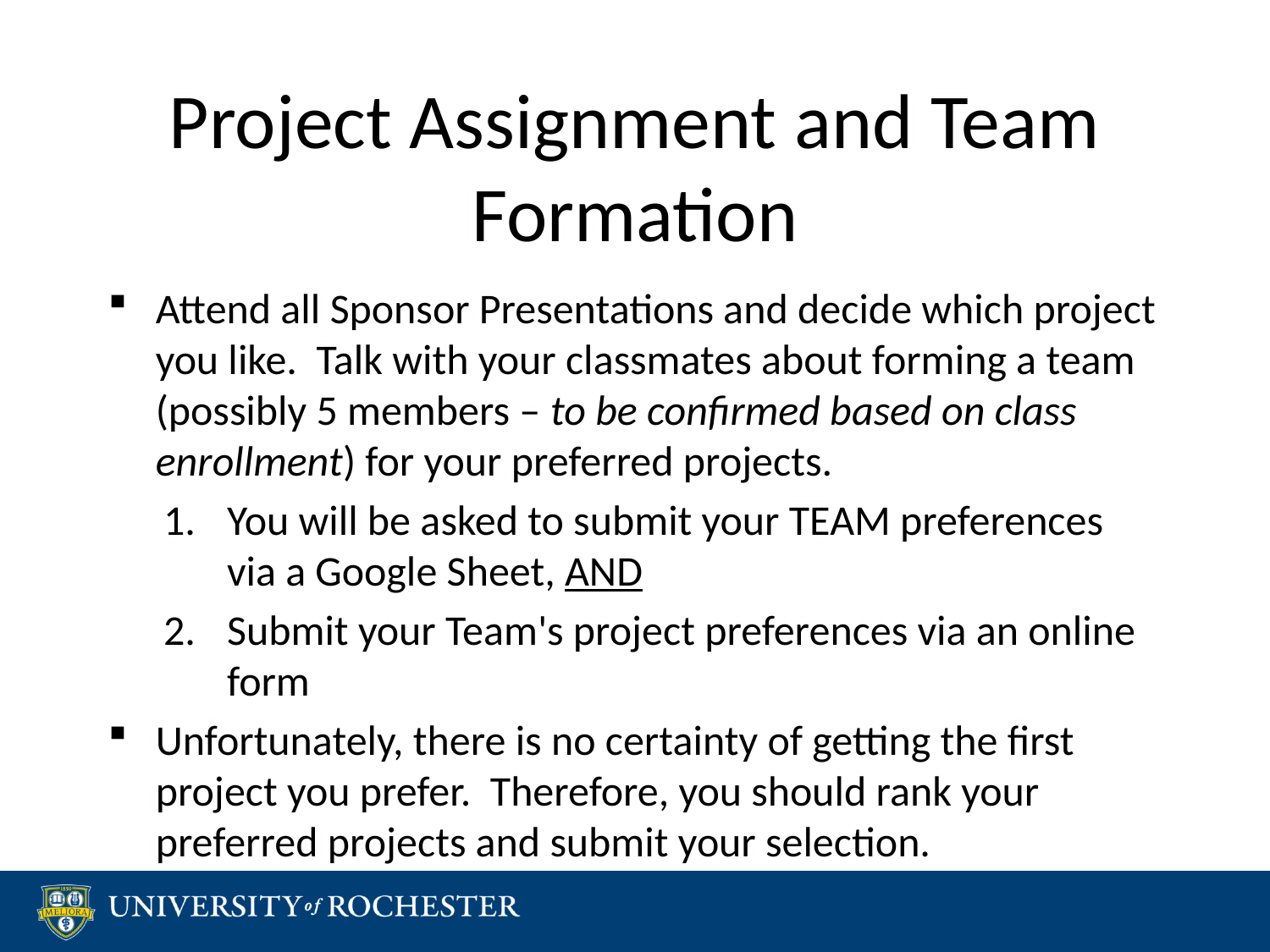

# Project Assignment and Team Formation
Attend all Sponsor Presentations and decide which project you like.  Talk with your classmates about forming a team (possibly 5 members – to be confirmed based on class enrollment) for your preferred projects.
You will be asked to submit your TEAM preferences via a Google Sheet, AND
Submit your Team's project preferences via an online form
Unfortunately, there is no certainty of getting the first project you prefer.  Therefore, you should rank your preferred projects and submit your selection.